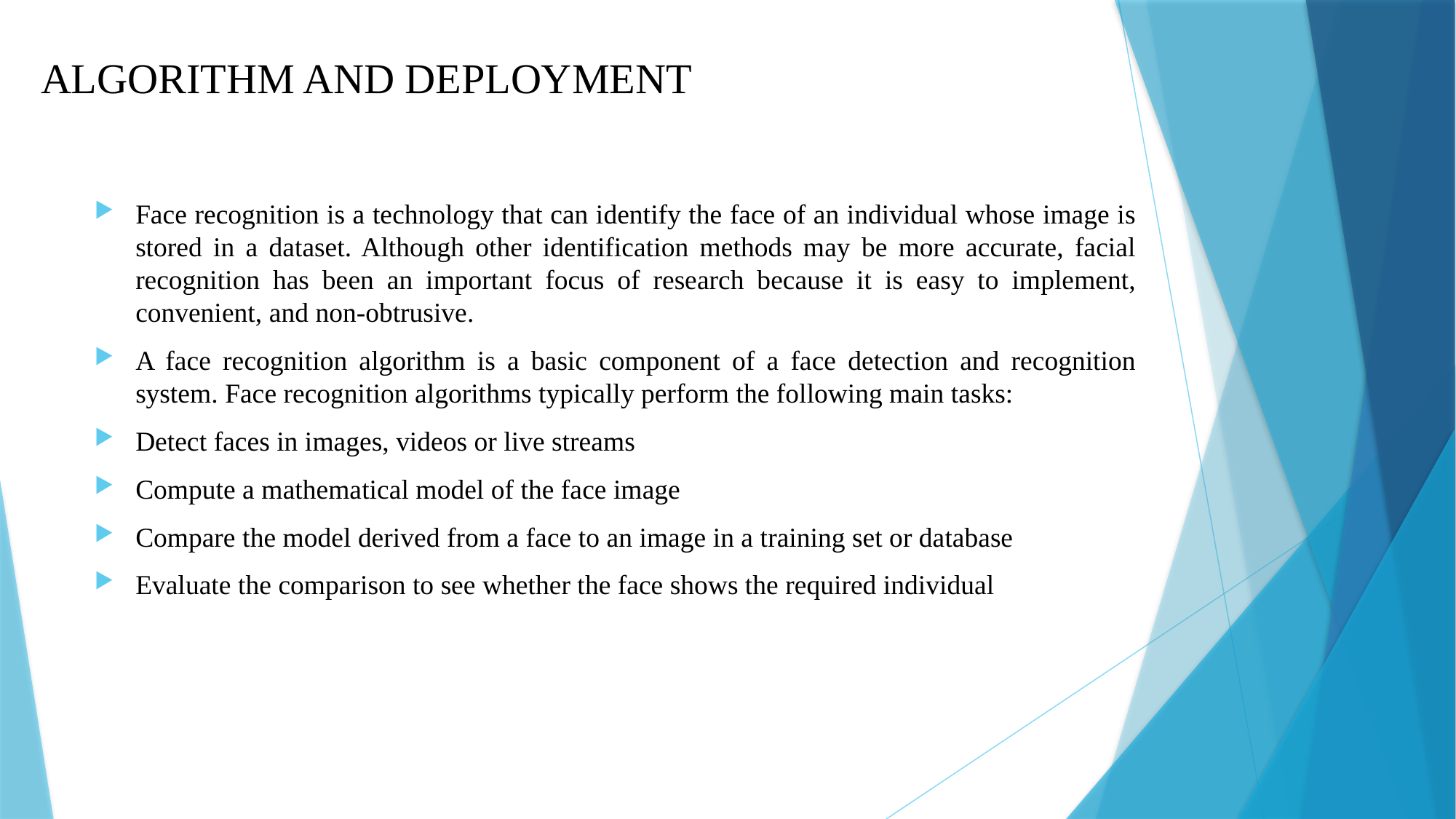

# ALGORITHM AND DEPLOYMENT

Face recognition is a technology that can identify the face of an individual whose image is stored in a dataset. Although other identification methods may be more accurate, facial recognition has been an important focus of research because it is easy to implement, convenient, and non-obtrusive.
A face recognition algorithm is a basic component of a face detection and recognition system. Face recognition algorithms typically perform the following main tasks:
Detect faces in images, videos or live streams
Compute a mathematical model of the face image
Compare the model derived from a face to an image in a training set or database
Evaluate the comparison to see whether the face shows the required individual